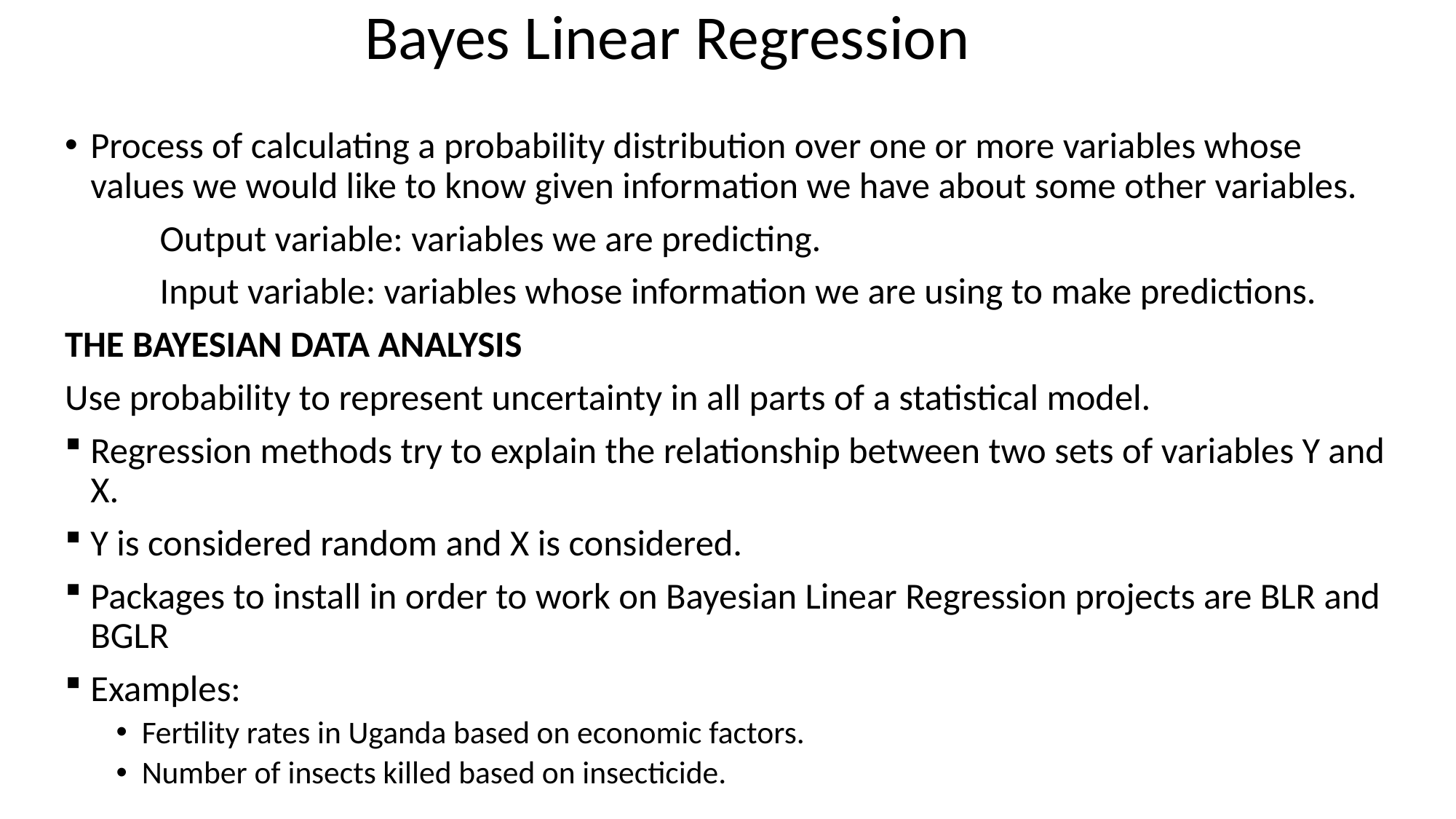

# Bayes Linear Regression

Process of calculating a probability distribution over one or more variables whose values we would like to know given information we have about some other variables.
 	Output variable: variables we are predicting.
	Input variable: variables whose information we are using to make predictions.
THE BAYESIAN DATA ANALYSIS
Use probability to represent uncertainty in all parts of a statistical model.
Regression methods try to explain the relationship between two sets of variables Y and X.
Y is considered random and X is considered.
Packages to install in order to work on Bayesian Linear Regression projects are BLR and BGLR
Examples:
Fertility rates in Uganda based on economic factors.
Number of insects killed based on insecticide.